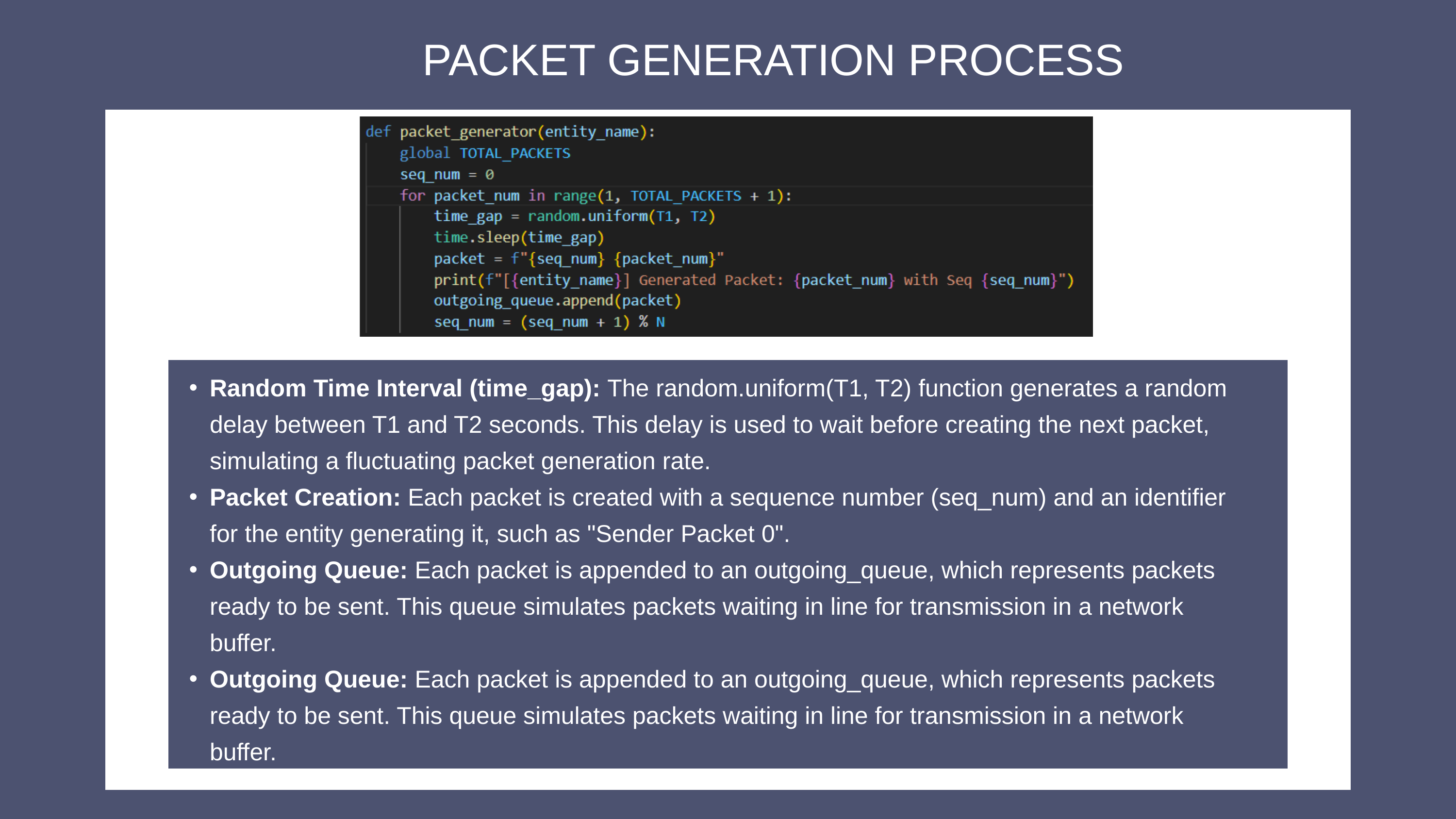

PACKET GENERATION PROCESS

Random Time Interval (time_gap): The random.uniform(T1, T2) function generates a random delay between T1 and T2 seconds. This delay is used to wait before creating the next packet, simulating a fluctuating packet generation rate.
Packet Creation: Each packet is created with a sequence number (seq_num) and an identifier for the entity generating it, such as "Sender Packet 0".
Outgoing Queue: Each packet is appended to an outgoing_queue, which represents packets ready to be sent. This queue simulates packets waiting in line for transmission in a network buffer.
Outgoing Queue: Each packet is appended to an outgoing_queue, which represents packets ready to be sent. This queue simulates packets waiting in line for transmission in a network buffer.